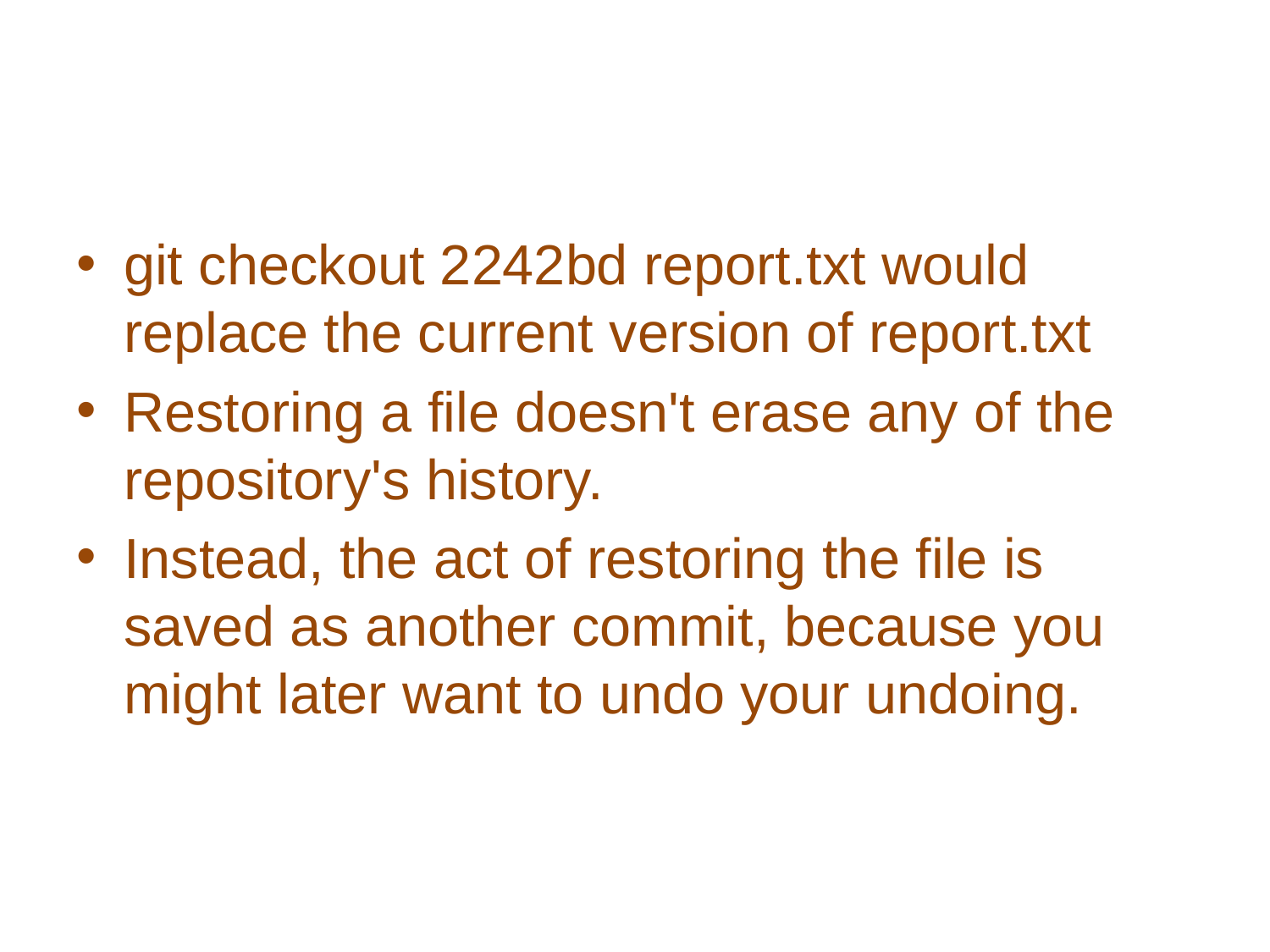

#
git checkout 2242bd report.txt would replace the current version of report.txt
Restoring a file doesn't erase any of the repository's history.
Instead, the act of restoring the file is saved as another commit, because you might later want to undo your undoing.